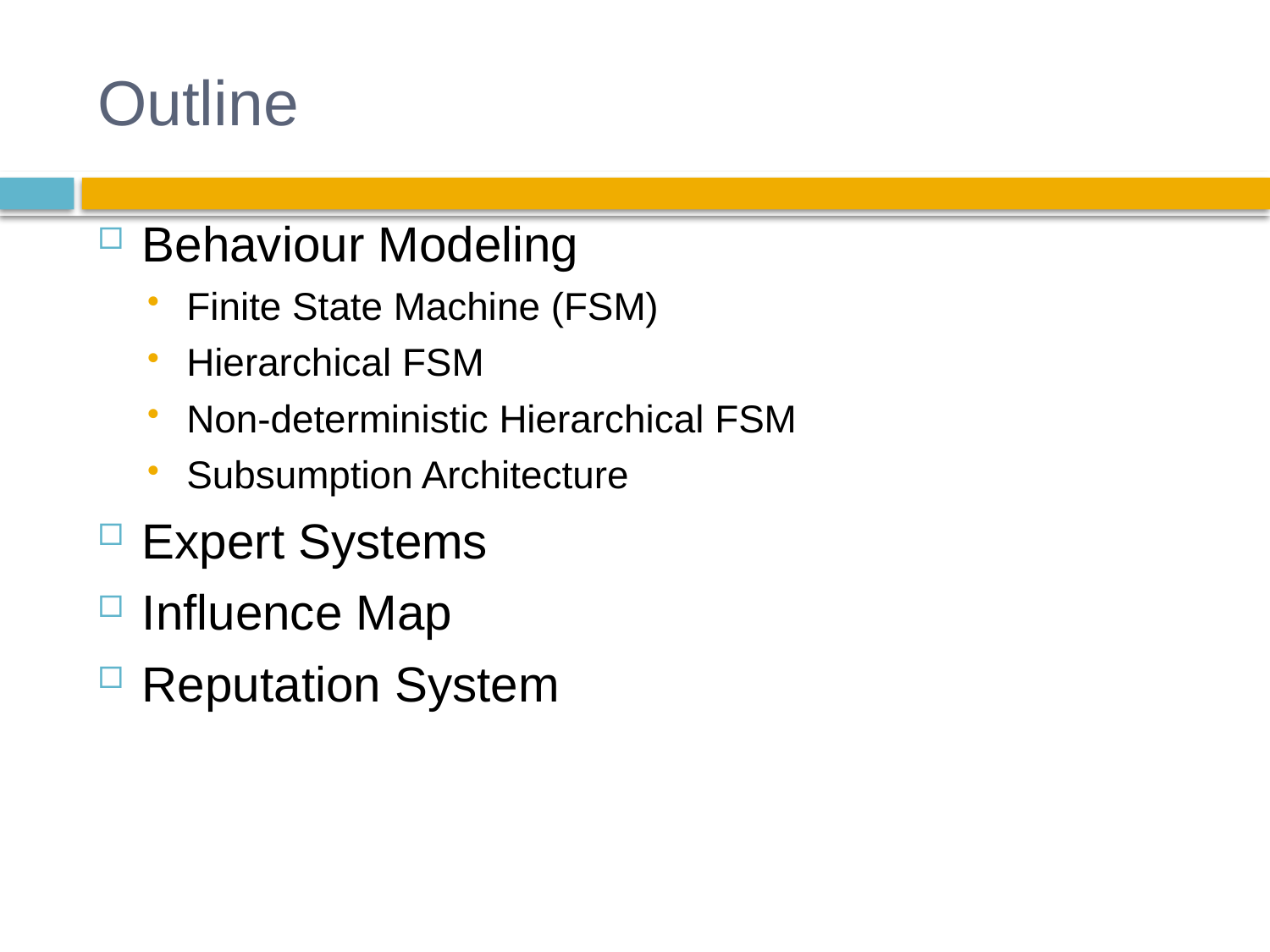

# Outline
Behaviour Modeling
Finite State Machine (FSM)
Hierarchical FSM
Non-deterministic Hierarchical FSM
Subsumption Architecture
Expert Systems
Influence Map
Reputation System